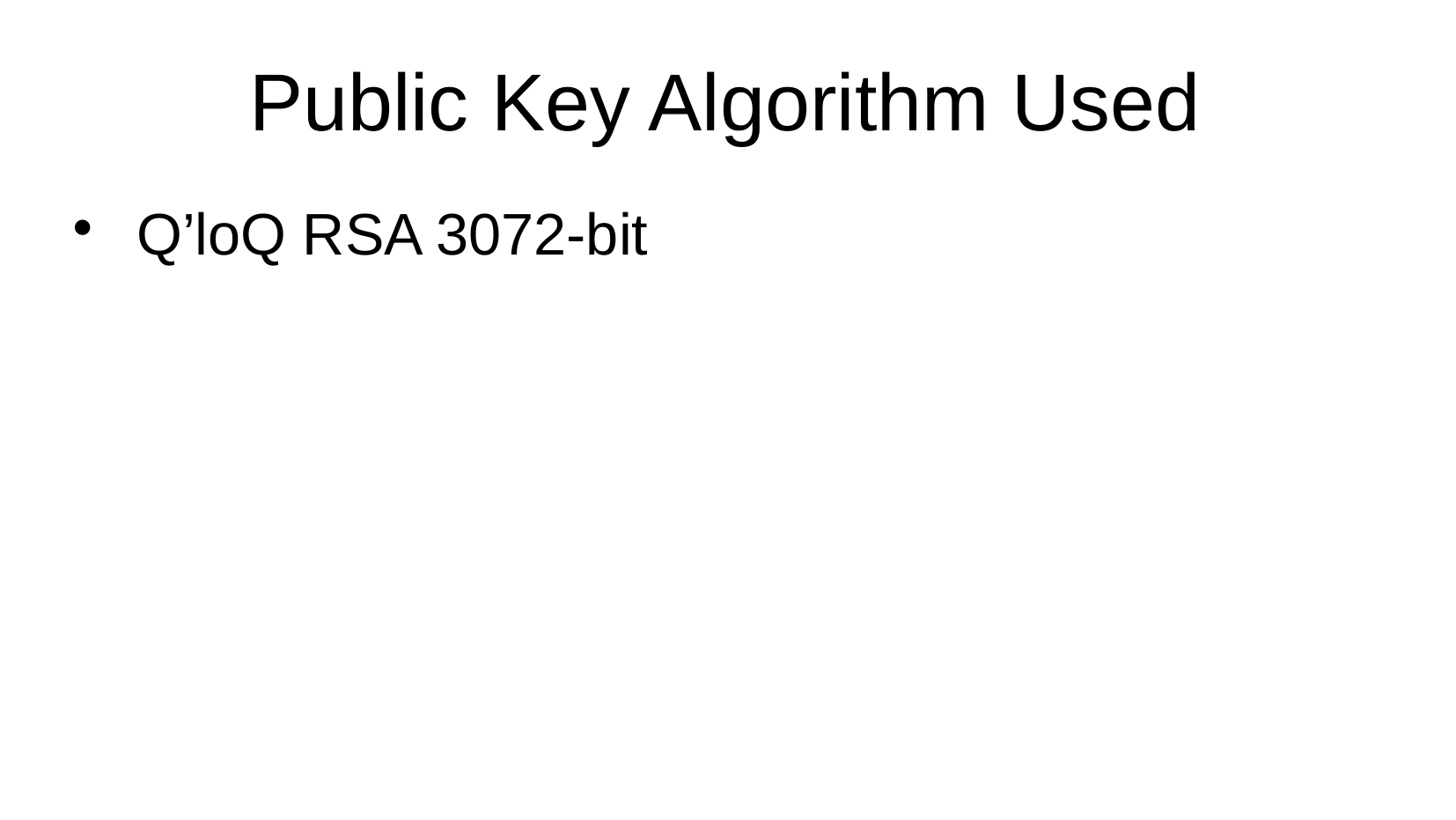

Public Key Algorithm Used
 Q’loQ RSA 3072-bit